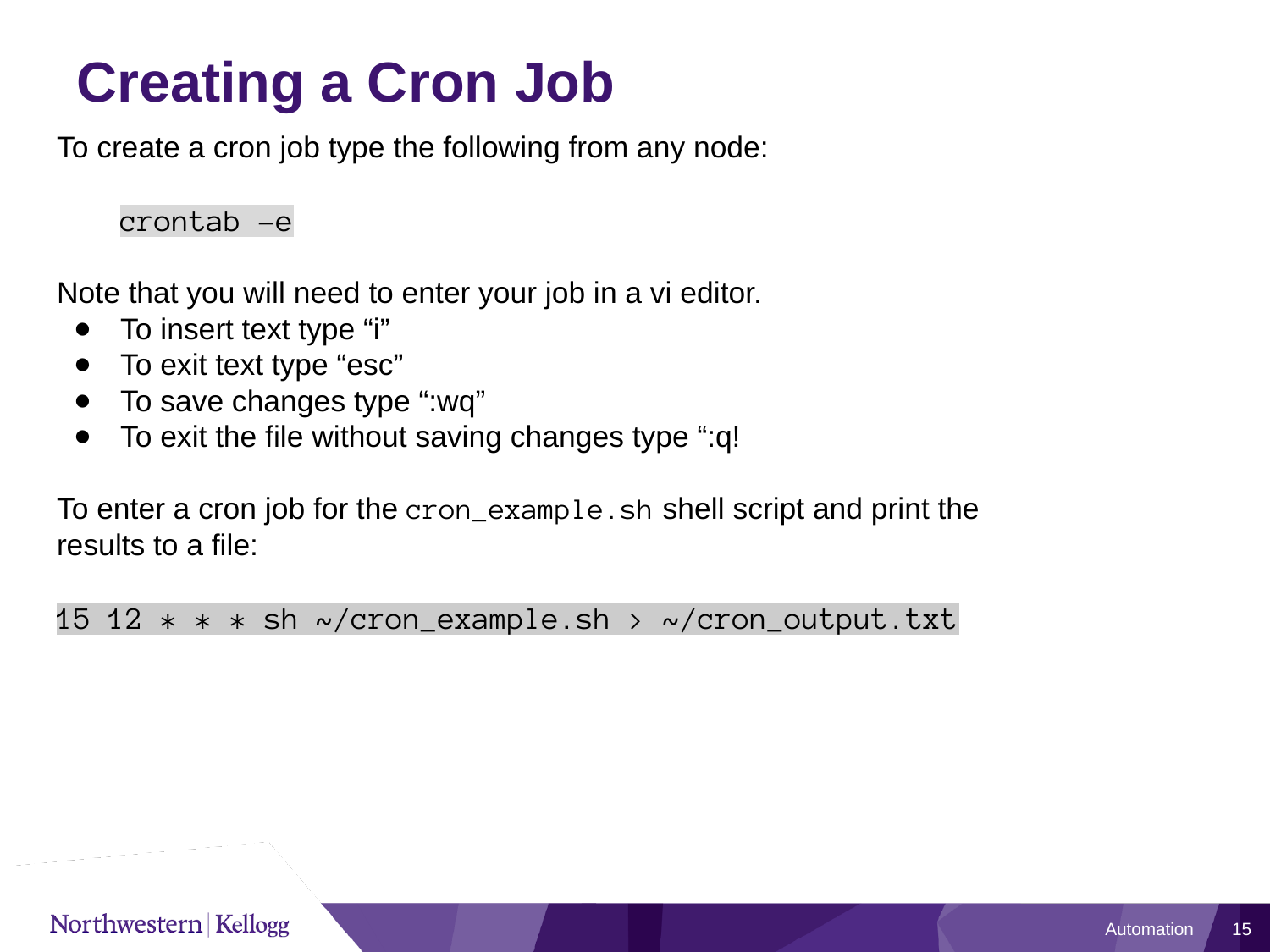

# Creating a Cron Job
To create a cron job type the following from any node:

crontab -e

Note that you will need to enter your job in a vi editor.
To insert text type “i”
To exit text type “esc”
To save changes type “:wq”
To exit the file without saving changes type “:q!

To enter a cron job for the cron_example.sh shell script and print the results to a file:

15 12 * * * sh ~/cron_example.sh > ~/cron_output.txt

Automation
15